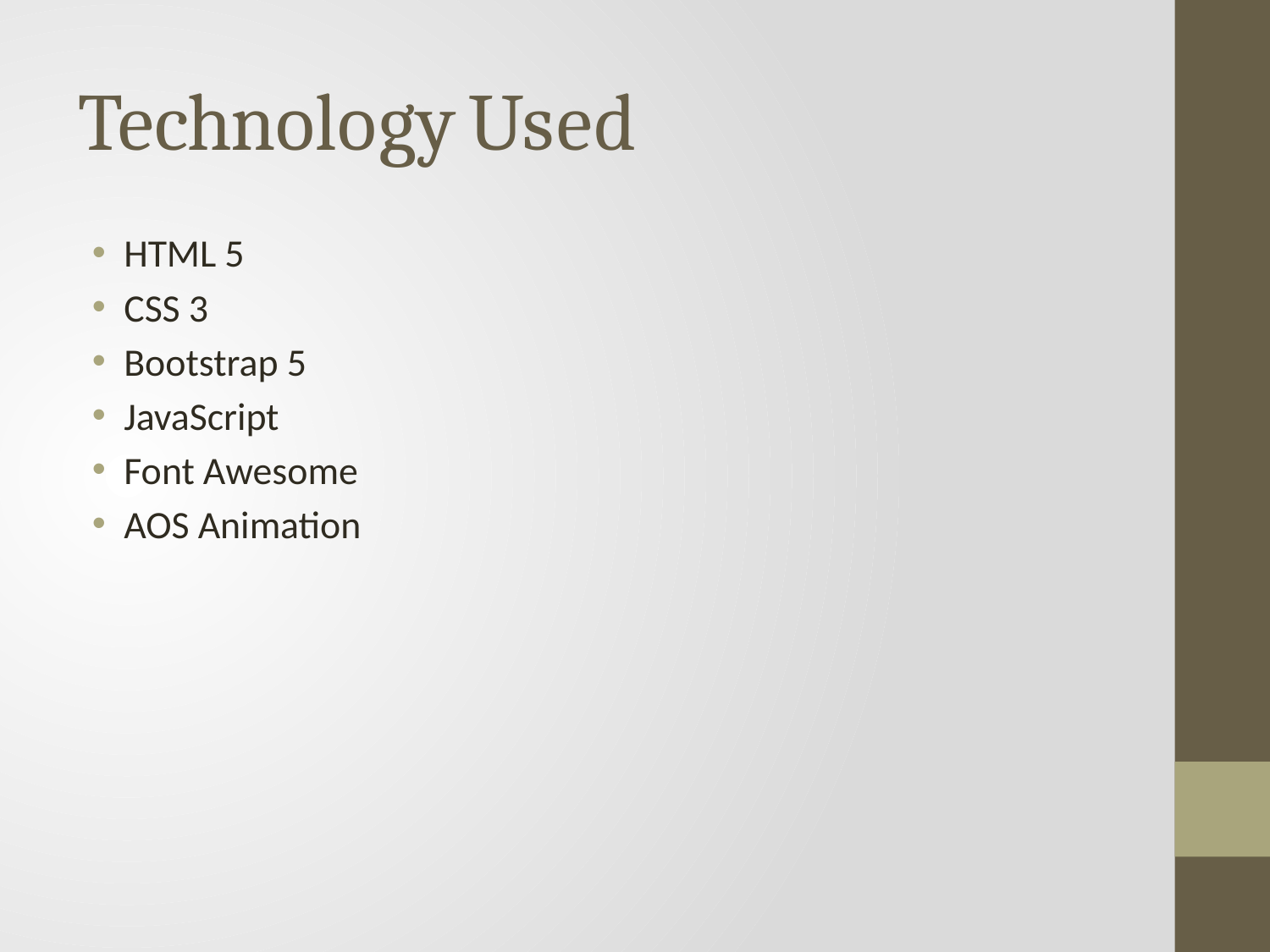

# Technology Used
HTML 5
CSS 3
Bootstrap 5
JavaScript
Font Awesome
AOS Animation